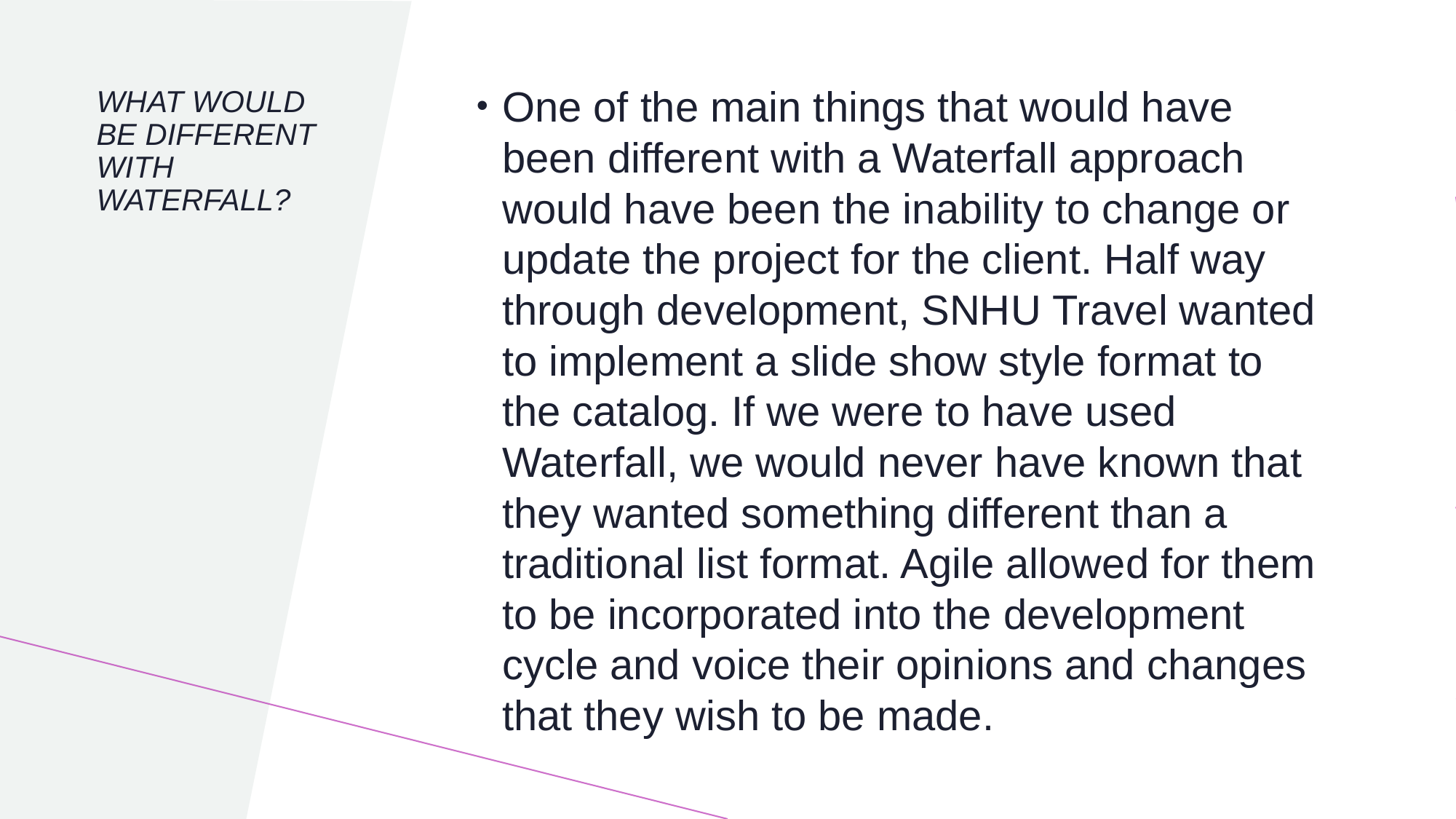

One of the main things that would have been different with a Waterfall approach would have been the inability to change or update the project for the client. Half way through development, SNHU Travel wanted to implement a slide show style format to the catalog. If we were to have used Waterfall, we would never have known that they wanted something different than a traditional list format. Agile allowed for them to be incorporated into the development cycle and voice their opinions and changes that they wish to be made.
# What would be different with Waterfall?